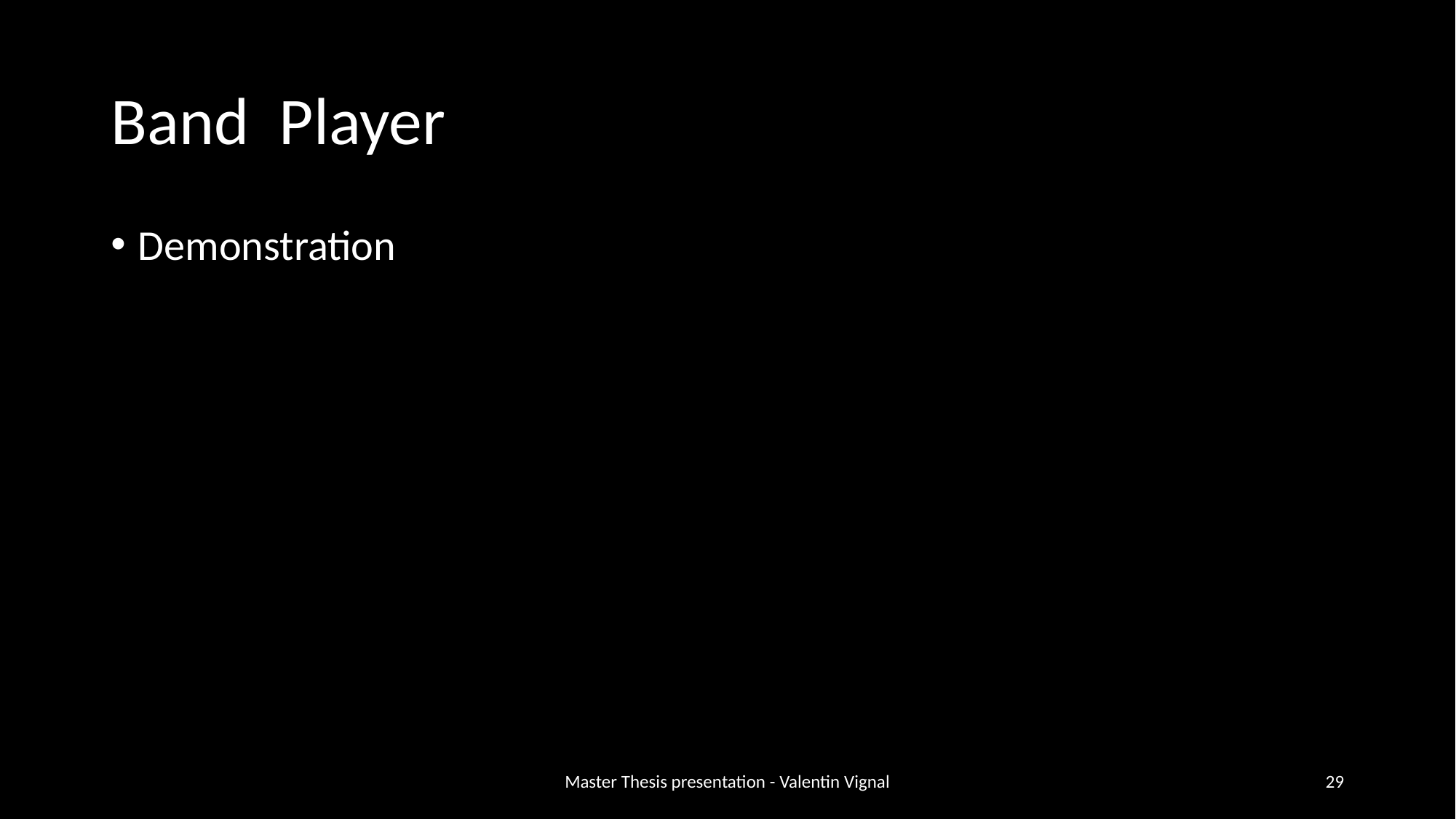

# Band  Player
Demonstration
Master Thesis presentation - Valentin Vignal
29